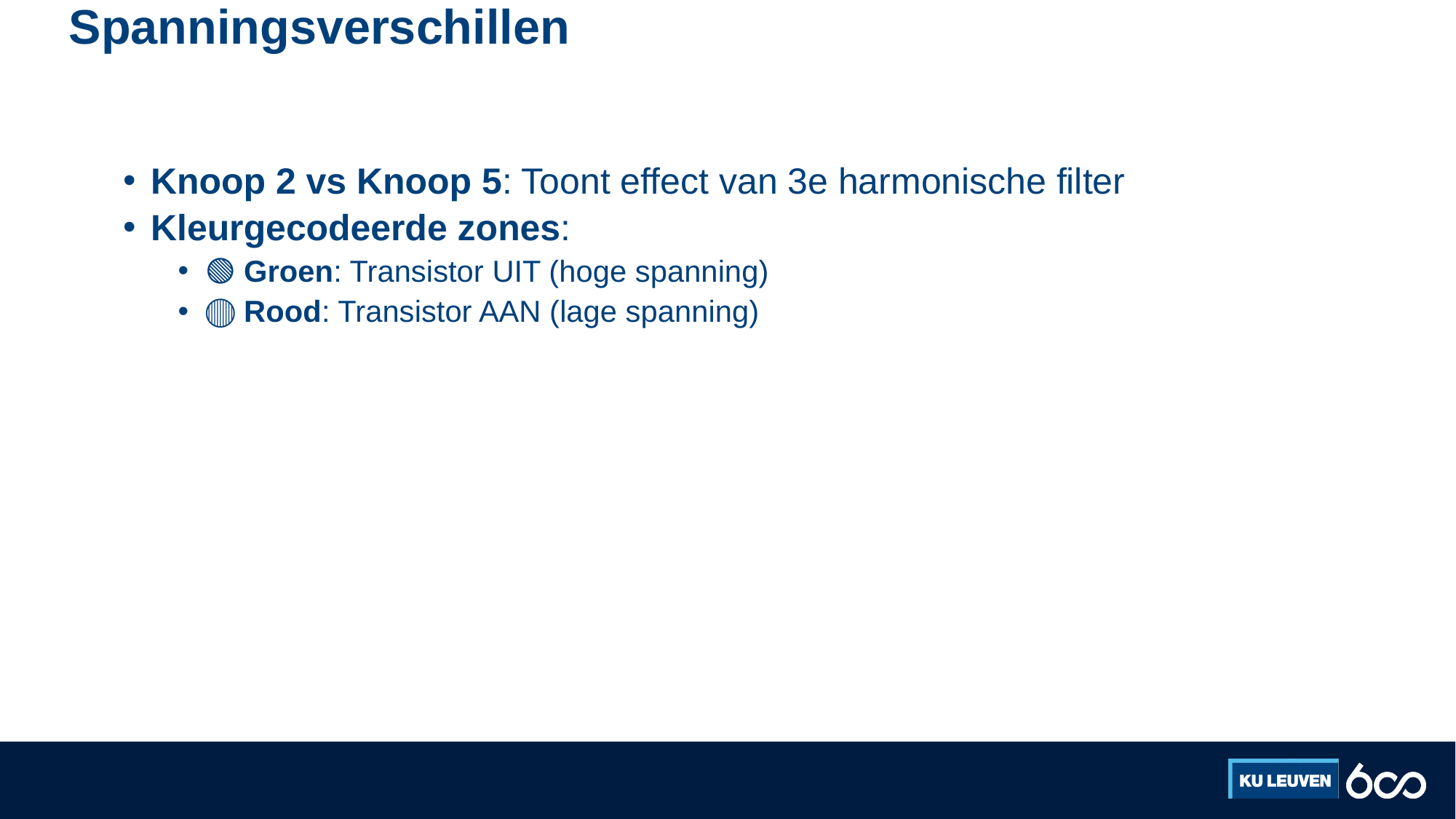

# Spanningsverschillen

Knoop 2 vs Knoop 5: Toont effect van 3e harmonische filter
Kleurgecodeerde zones:
🟢 Groen: Transistor UIT (hoge spanning)
🔴 Rood: Transistor AAN (lage spanning)